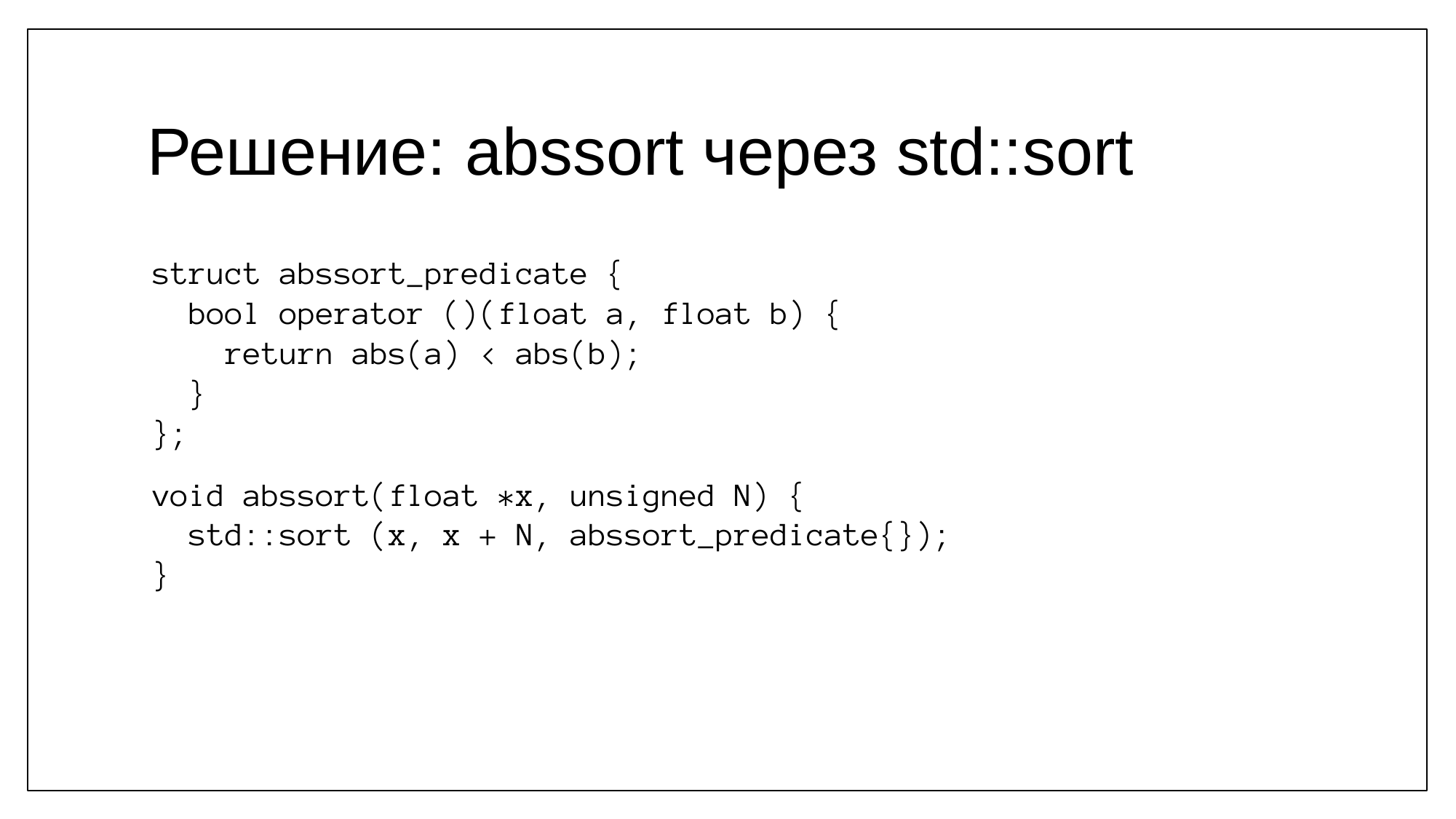

# Решение: abssort через std::sort
struct abssort_predicate {
  bool operator ()(float a, float b) {
    return abs(a) < abs(b);
  }
};
void abssort(float *x, unsigned N) {
  std::sort (x, x + N, abssort_predicate{});
}